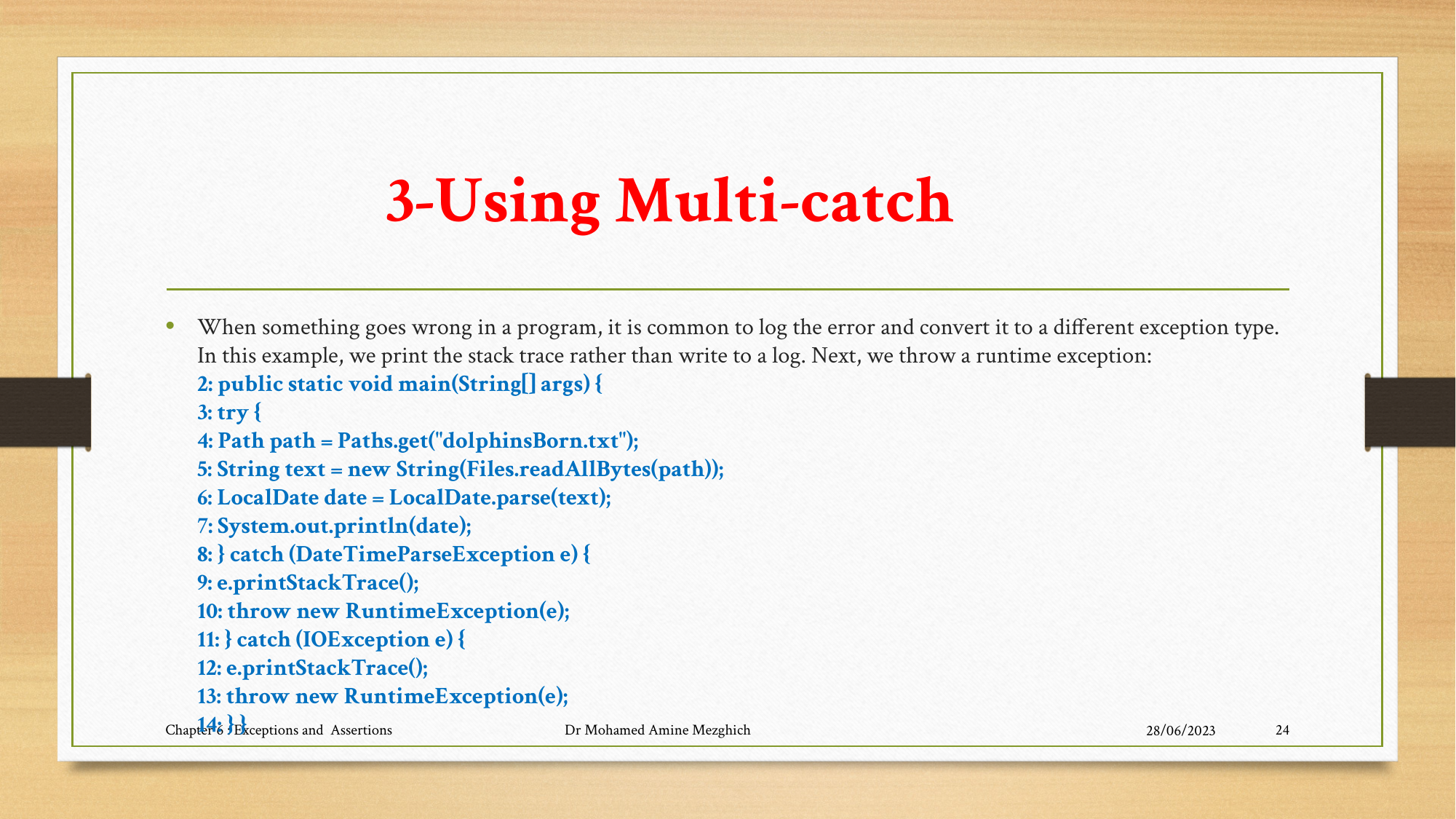

# 3-Using Multi-catch
When something goes wrong in a program, it is common to log the error and convert it to a different exception type. In this example, we print the stack trace rather than write to a log. Next, we throw a runtime exception:
2: public static void main(String[] args) {
3: try {
4: Path path = Paths.get("dolphinsBorn.txt");
5: String text = new String(Files.readAllBytes(path));
6: LocalDate date = LocalDate.parse(text);
7: System.out.println(date);
8: } catch (DateTimeParseException e) {
9: e.printStackTrace();
10: throw new RuntimeException(e);
11: } catch (IOException e) {
12: e.printStackTrace();
13: throw new RuntimeException(e);
14: } }
Chapter 6 : Exceptions and  Assertions                                                  Dr Mohamed Amine Mezghich
28/06/2023
24